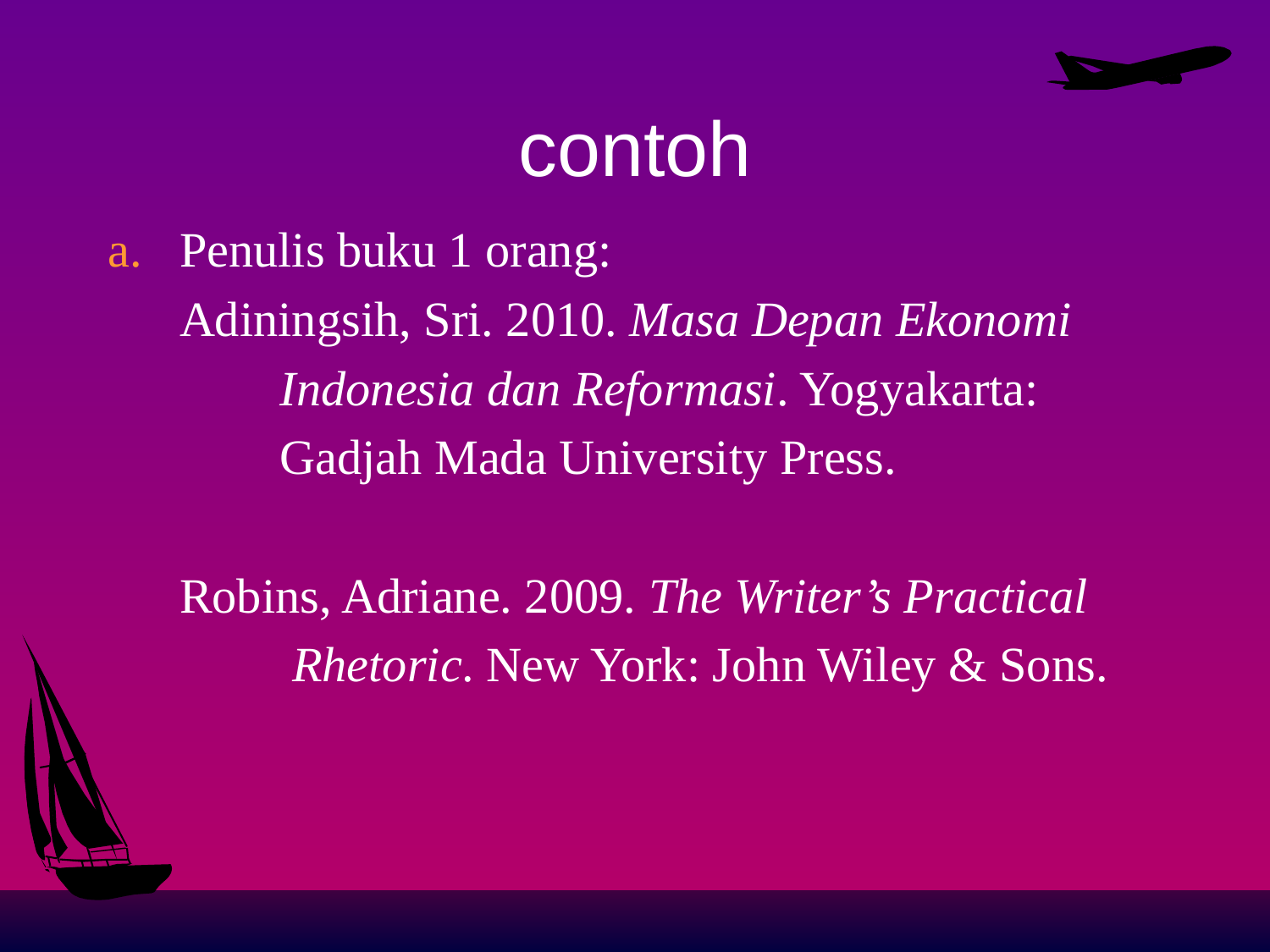

# contoh
Penulis buku 1 orang:
	Adiningsih, Sri. 2010. Masa Depan Ekonomi
              Indonesia dan Reformasi. Yogyakarta:
              Gadjah Mada University Press.

	Robins, Adriane. 2009. The Writer’s Practical
               Rhetoric. New York: John Wiley & Sons.